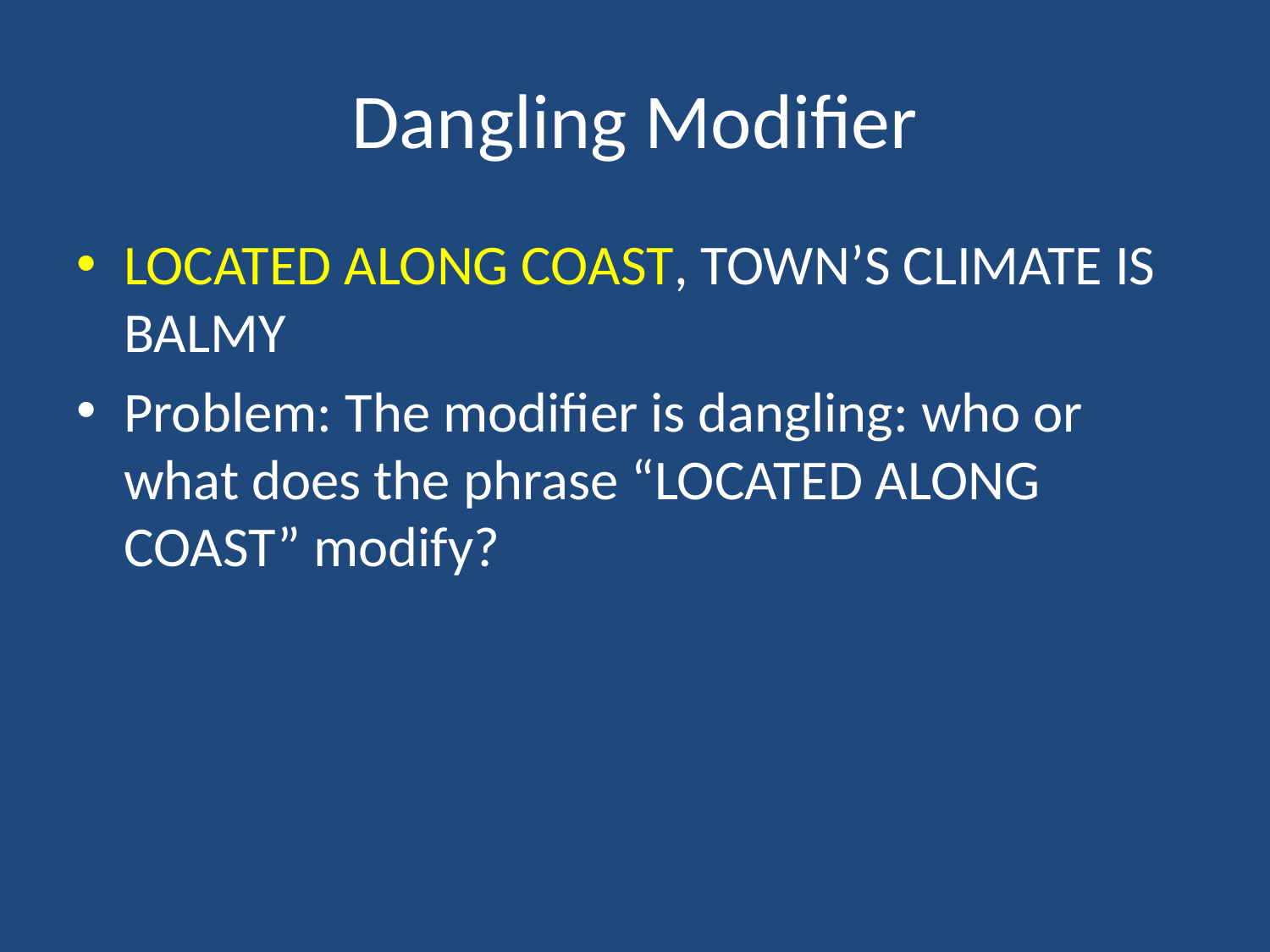

# Dangling Modifier
LOCATED ALONG COAST, TOWN’S CLIMATE IS BALMY
Problem: The modifier is dangling: who or what does the phrase “LOCATED ALONG COAST” modify?